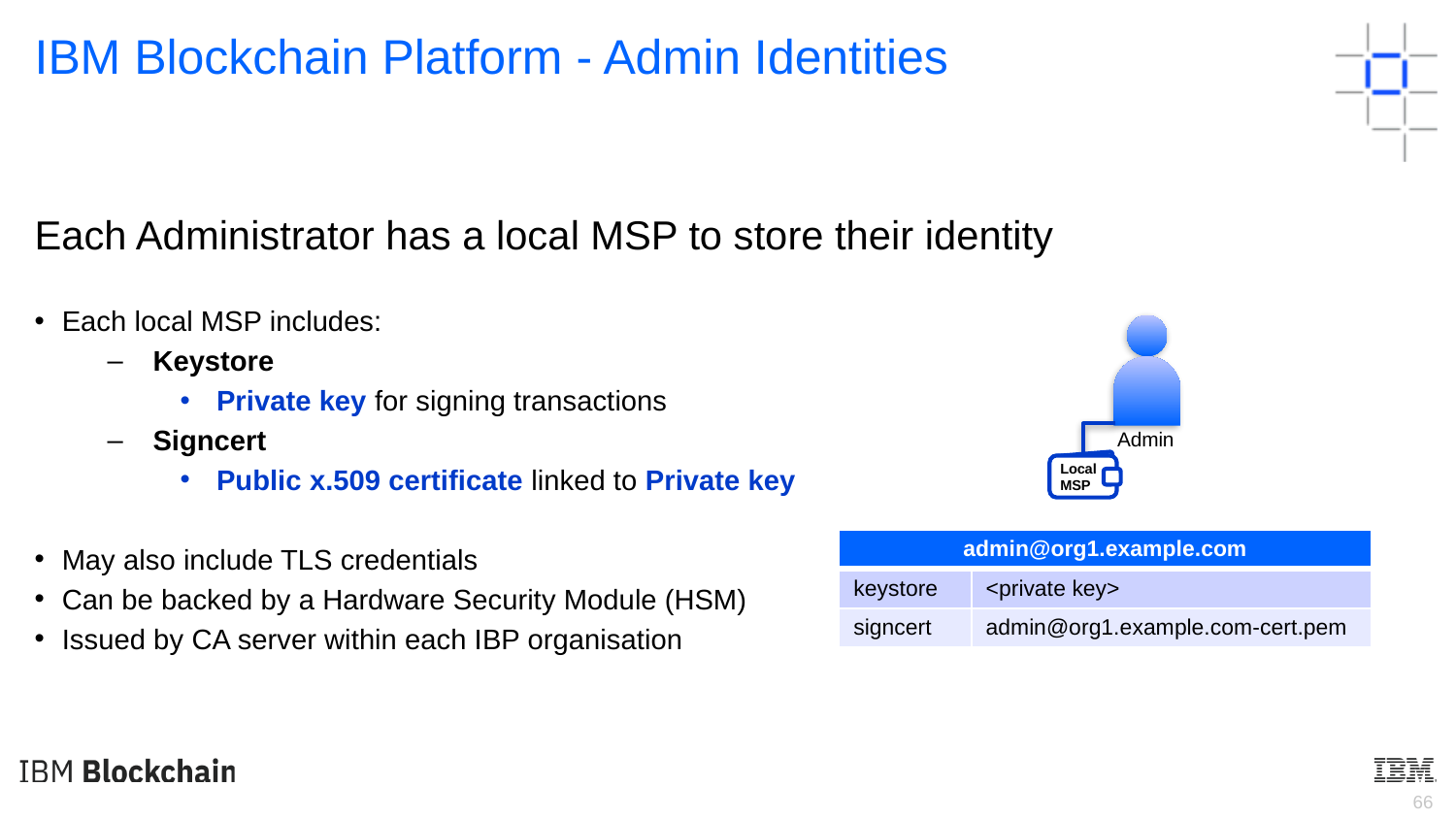

IBM Blockchain Platform - Admin Identities
Each Administrator has a local MSP to store their identity

Each local MSP includes:
Keystore
Private key for signing transactions
Signcert
Public x.509 certificate linked to Private key

May also include TLS credentials
Can be backed by a Hardware Security Module (HSM)
Issued by CA server within each IBP organisation

Admin
Local
MSP

| admin@org1.example.com |  |
| --- | --- |
| keystore | <private key> |
| signcert | admin@org1.example.com-cert.pem |